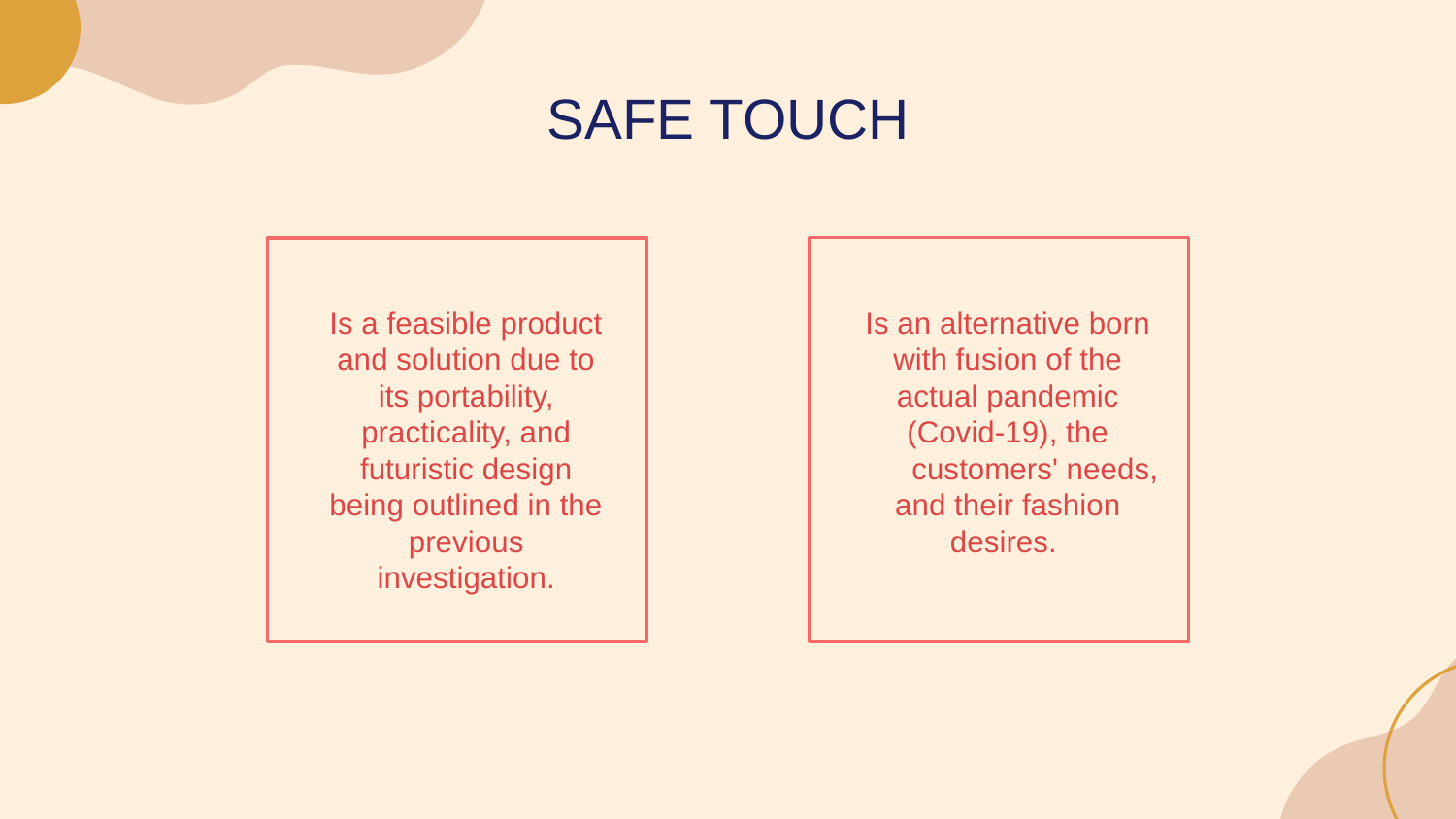

# SAFE TOUCH

Is a feasible product
and solution due to
its portability,
practicality, and
futuristic design
being outlined in the
previous
investigation.

Is an alternative born
with fusion of the
actual pandemic
(Covid-19), the customers' needs,
and their fashion
desires.